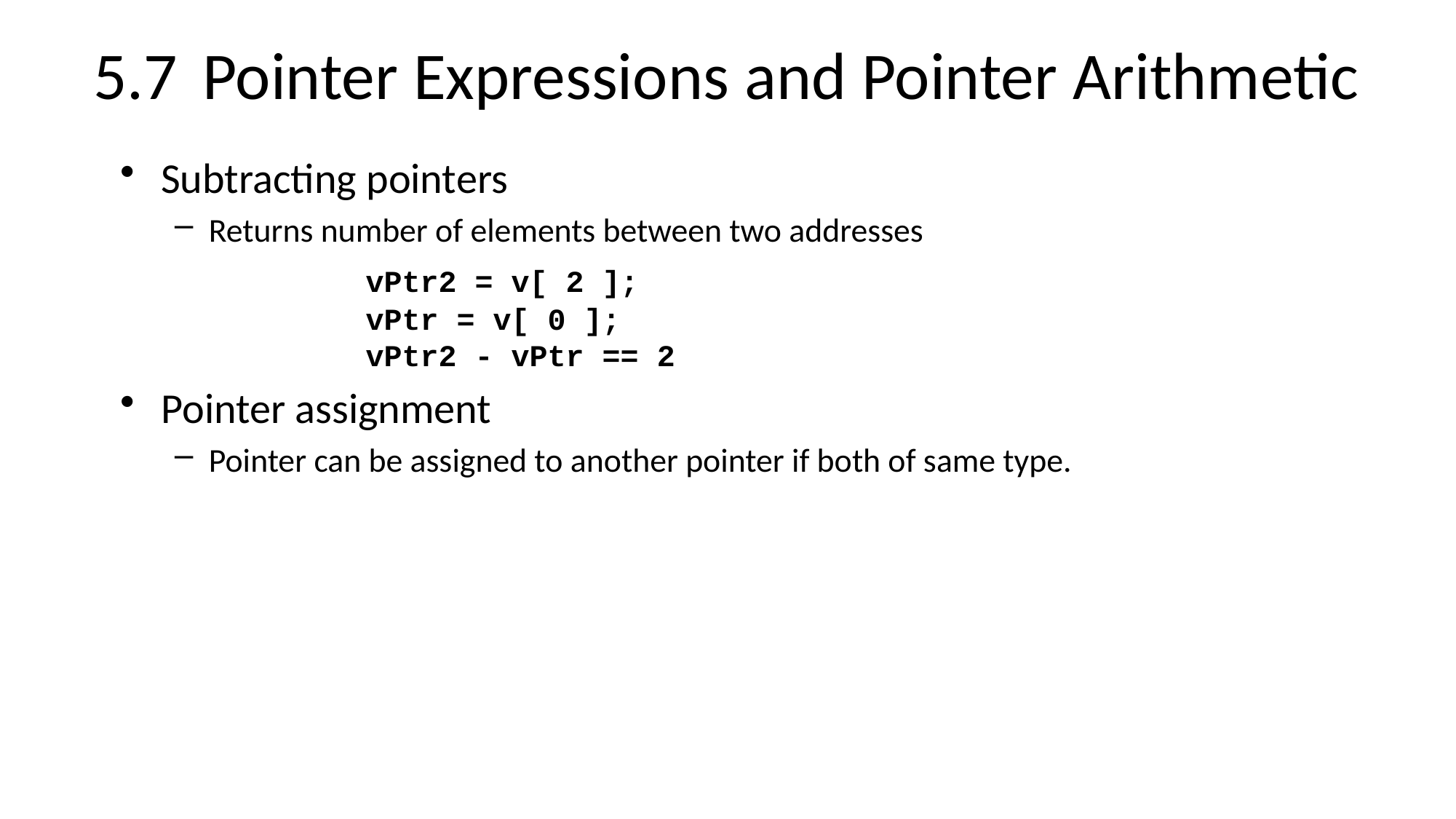

# 5.7	Pointer Expressions and Pointer Arithmetic
Subtracting pointers
Returns number of elements between two addresses
	vPtr2 = v[ 2 ];
vPtr = v[ 0 ];
vPtr2 - vPtr == 2
Pointer assignment
Pointer can be assigned to another pointer if both of same type.